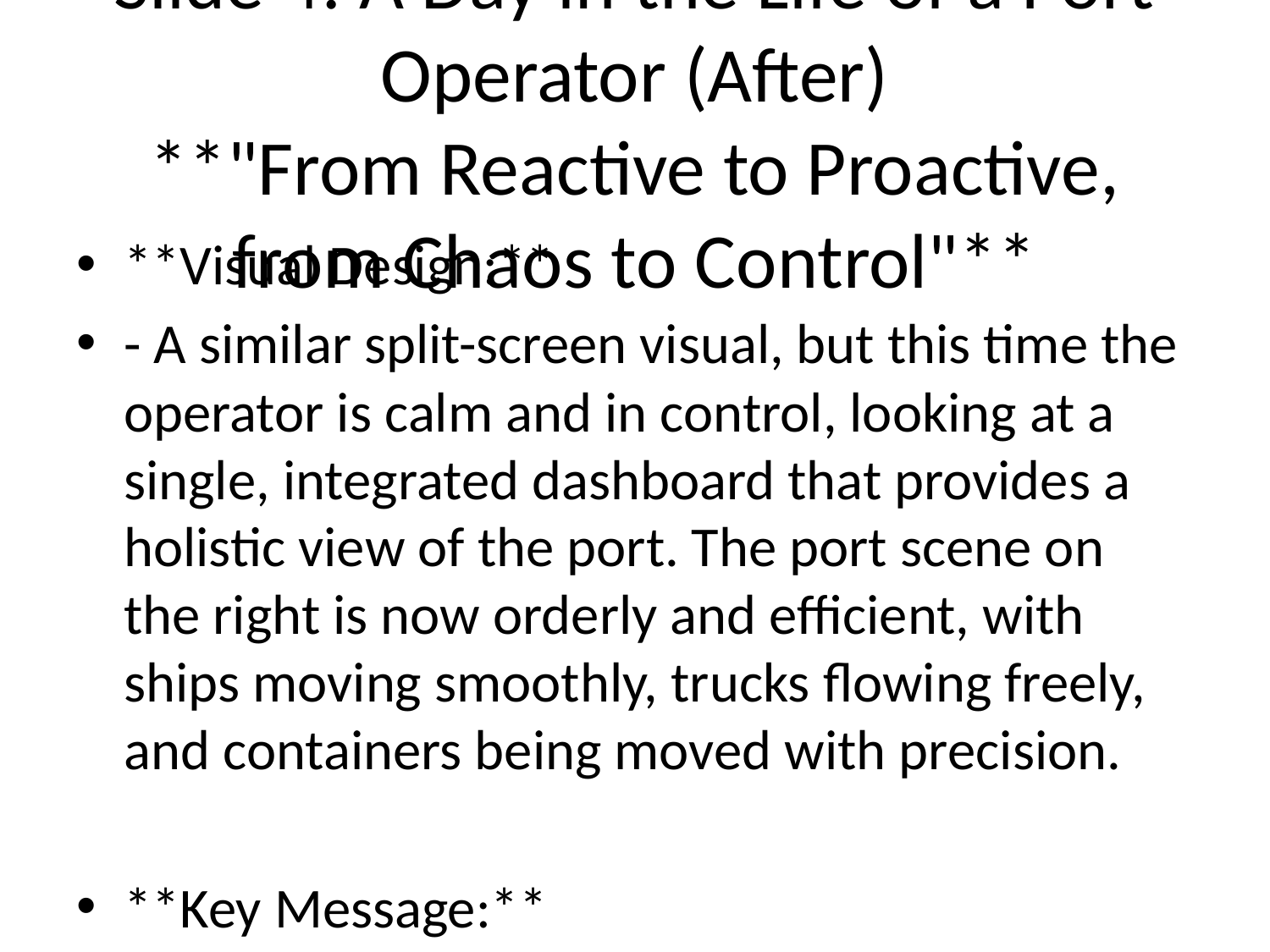

# Slide 4: A Day in the Life of a Port Operator (After)
**"From Reactive to Proactive, from Chaos to Control"**
**Visual Design:**
- A similar split-screen visual, but this time the operator is calm and in control, looking at a single, integrated dashboard that provides a holistic view of the port. The port scene on the right is now orderly and efficient, with ships moving smoothly, trucks flowing freely, and containers being moved with precision.

**Key Message:**
Our Digital Twin provides a single source of truth, empowering operators to move from reactive to proactive decision-making and to bring order to the chaos.

**Script:**
"Now, let's imagine a different future. A future where that same port operator has a single, integrated view of the entire port. A future where they can see not just what is happening, but what is about to happen. A future where they can anticipate and respond to disruptions before they occur.

This is the future that our Digital Twin makes possible. By creating a virtual replica of the port, we can provide operators with the real-time, actionable insights they need to make smarter, faster, and more proactive decisions. The result is a more efficient, more resilient, and more profitable port."